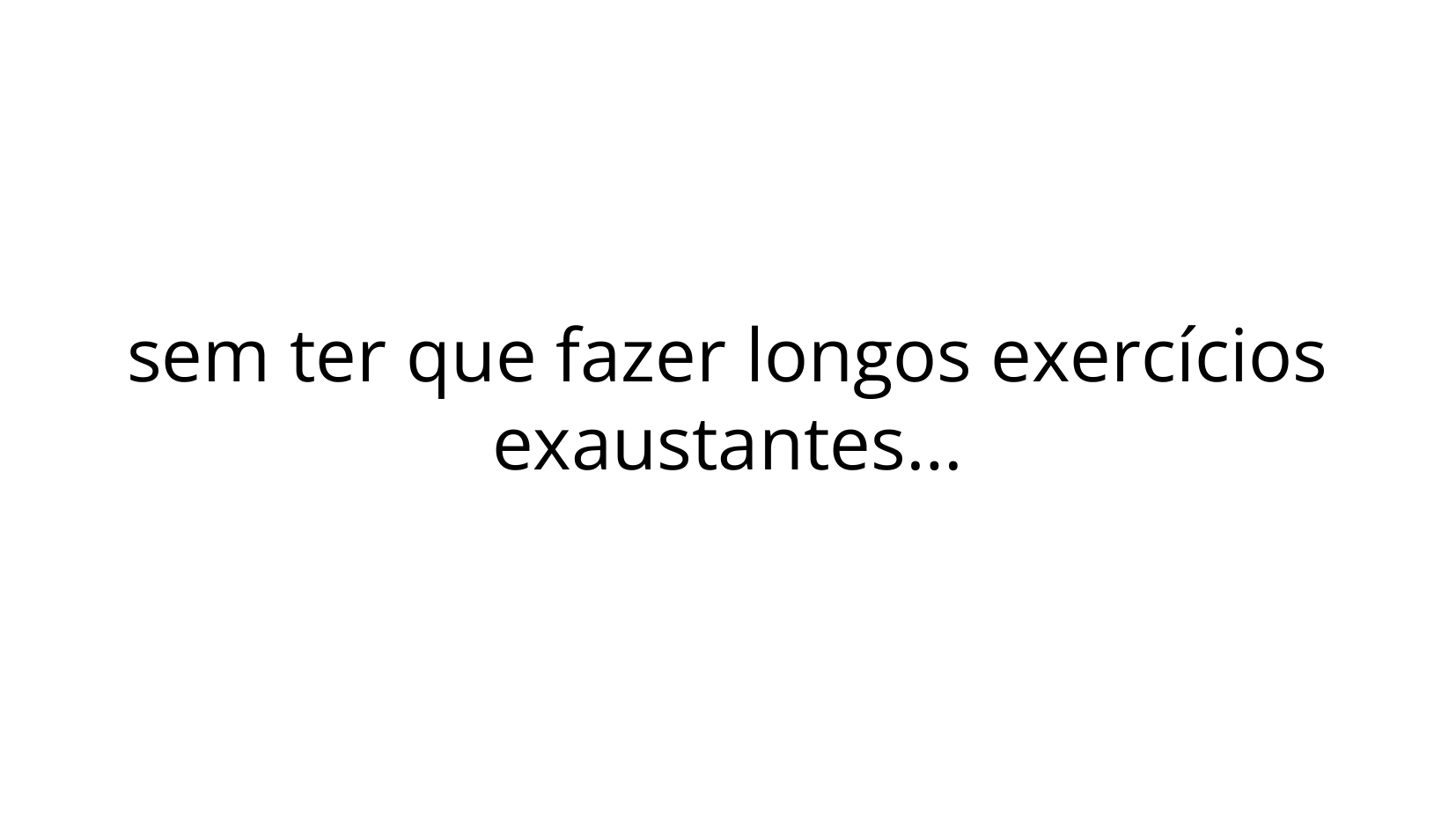

sem ter que fazer longos exercícios exaustantes…